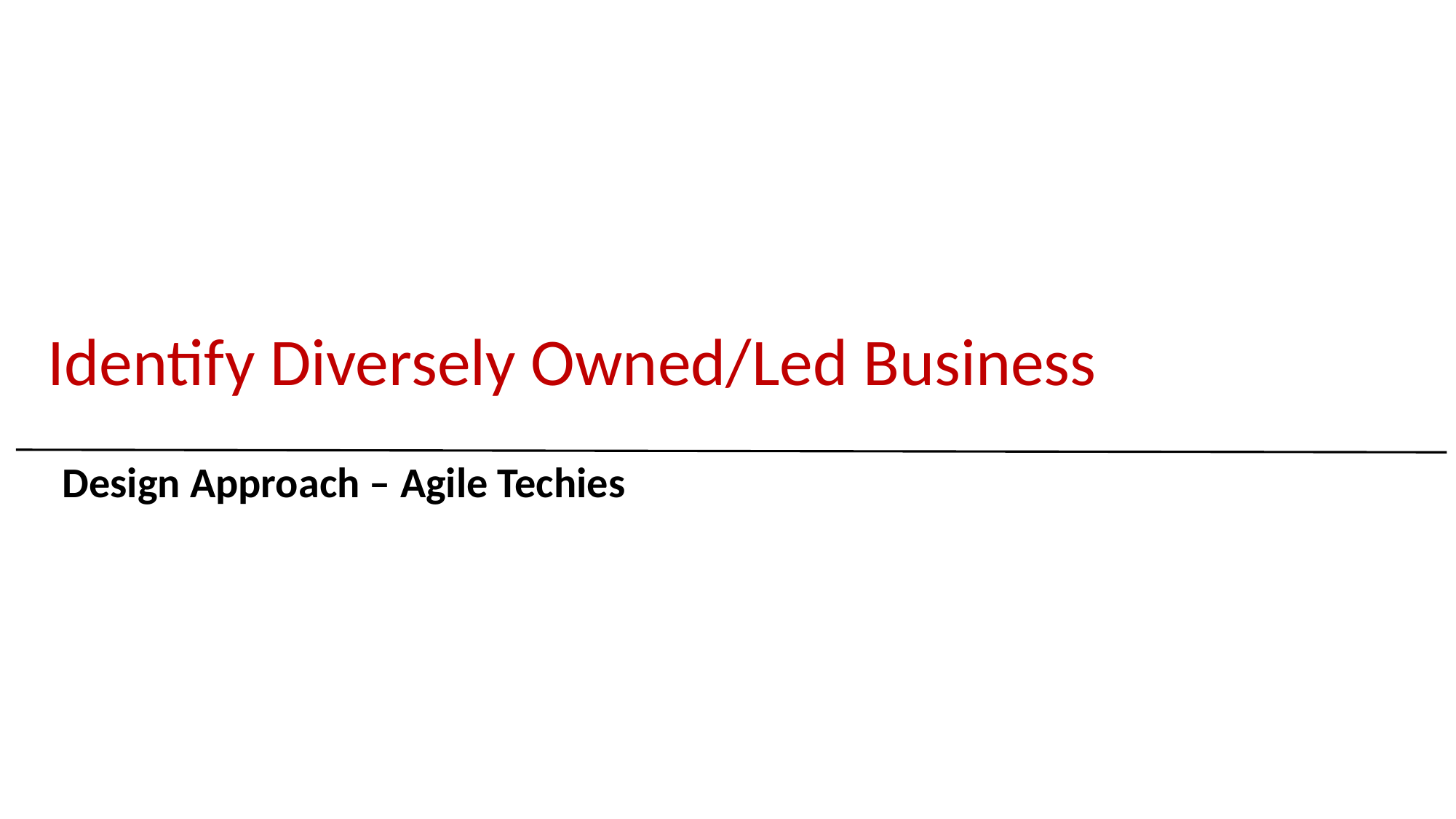

# Identify Diversely Owned/Led Business
Design Approach – Agile Techies